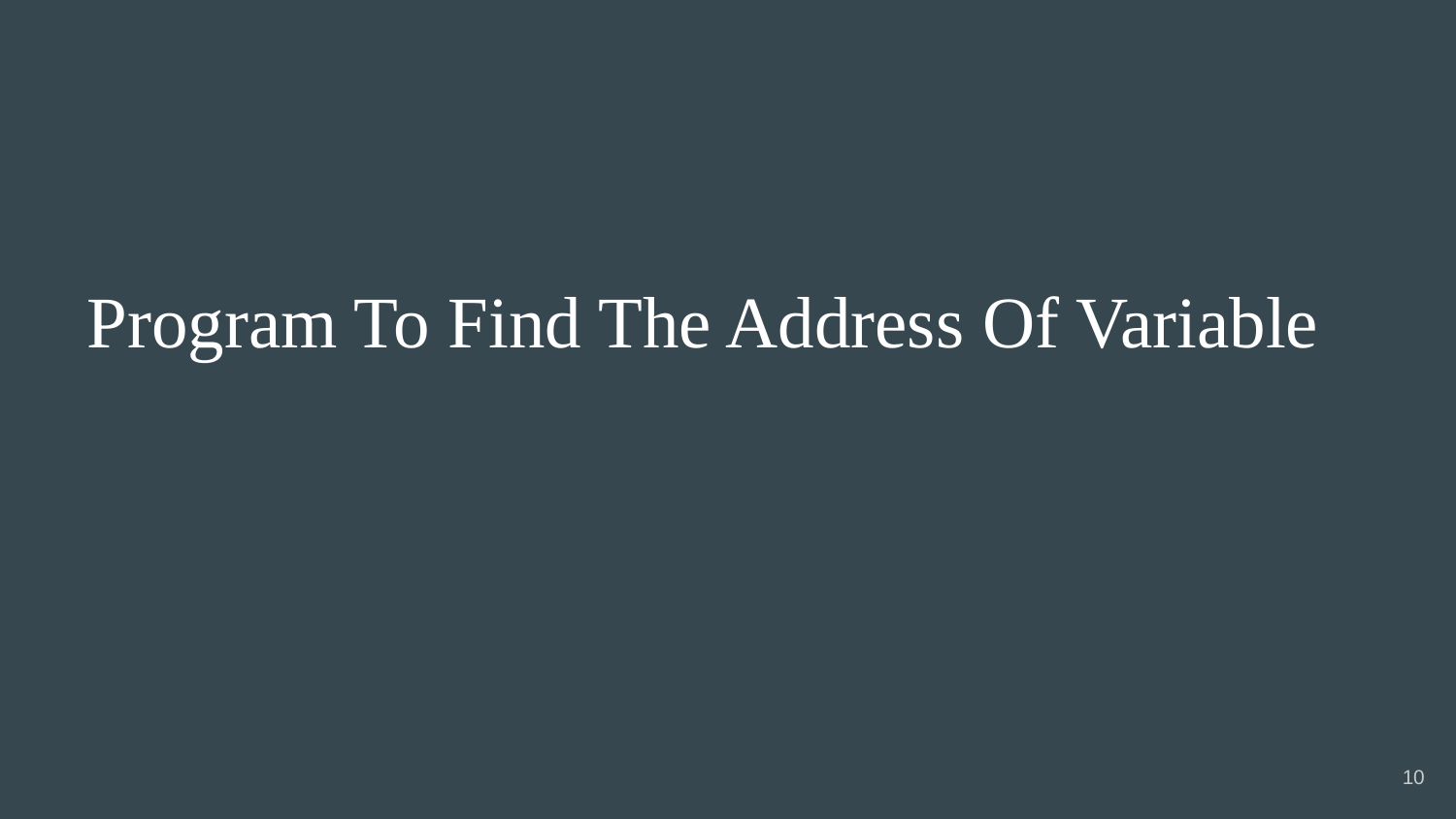

# Program To Find The Address Of Variable
10